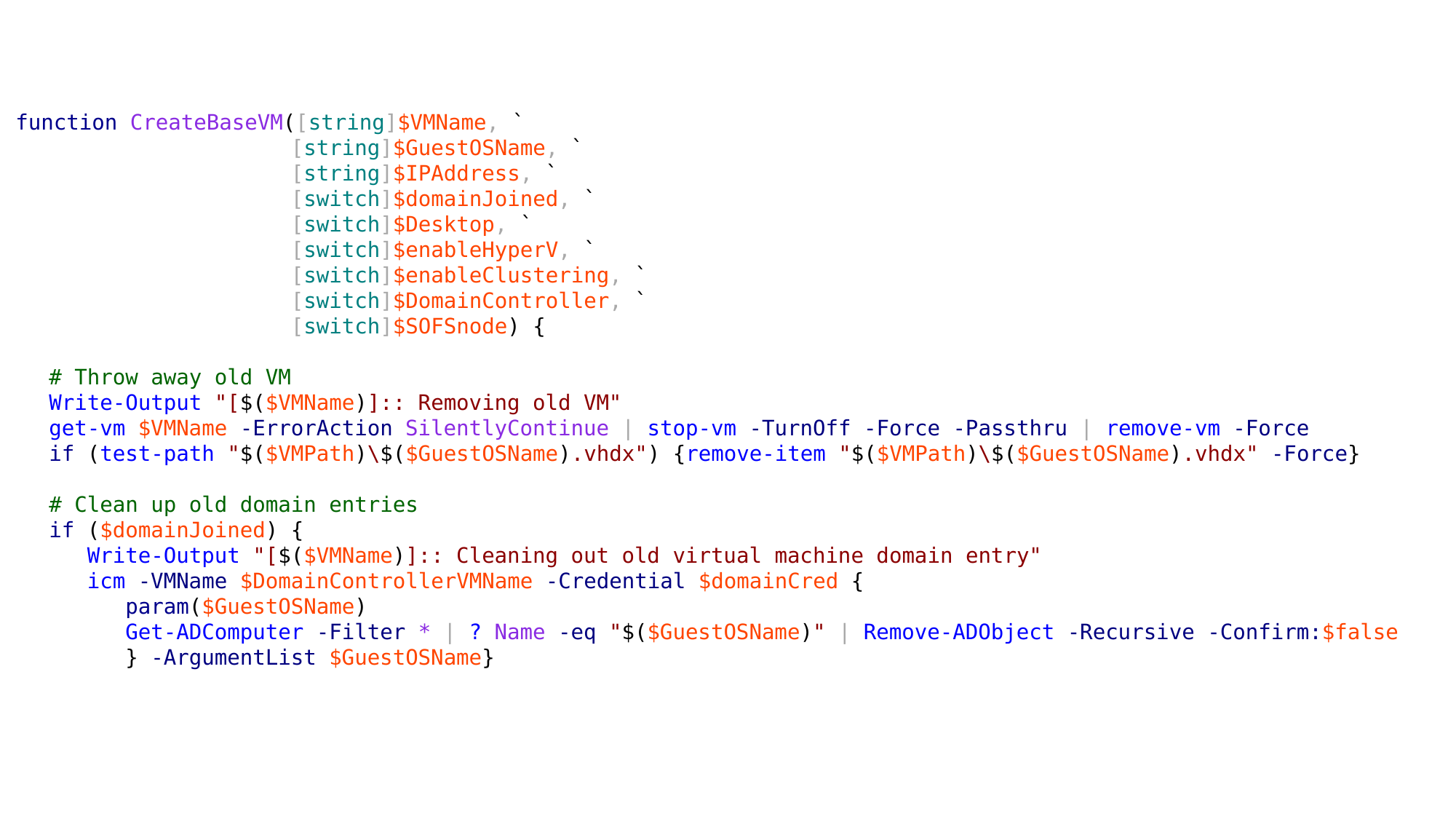

function CreateBaseVM([string]$VMName, `
                      [string]$GuestOSName, `
                      [string]$IPAddress, `
                      [switch]$domainJoined, `
                      [switch]$Desktop, `
                      [switch]$enableHyperV, `
                      [switch]$enableClustering, `
                      [switch]$DomainController, `
                      [switch]$SOFSnode) {

   # Throw away old VM
   Write-Output "[$($VMName)]:: Removing old VM"
   get-vm $VMName -ErrorAction SilentlyContinue | stop-vm -TurnOff -Force -Passthru | remove-vm -Force
   if (test-path "$($VMPath)\$($GuestOSName).vhdx") {remove-item "$($VMPath)\$($GuestOSName).vhdx" -Force}

   # Clean up old domain entries
   if ($domainJoined) {
      Write-Output "[$($VMName)]:: Cleaning out old virtual machine domain entry"
      icm -VMName $DomainControllerVMName -Credential $domainCred {
         param($GuestOSName)
         Get-ADComputer -Filter * | ? Name -eq "$($GuestOSName)" | Remove-ADObject -Recursive -Confirm:$false
         } -ArgumentList $GuestOSName}